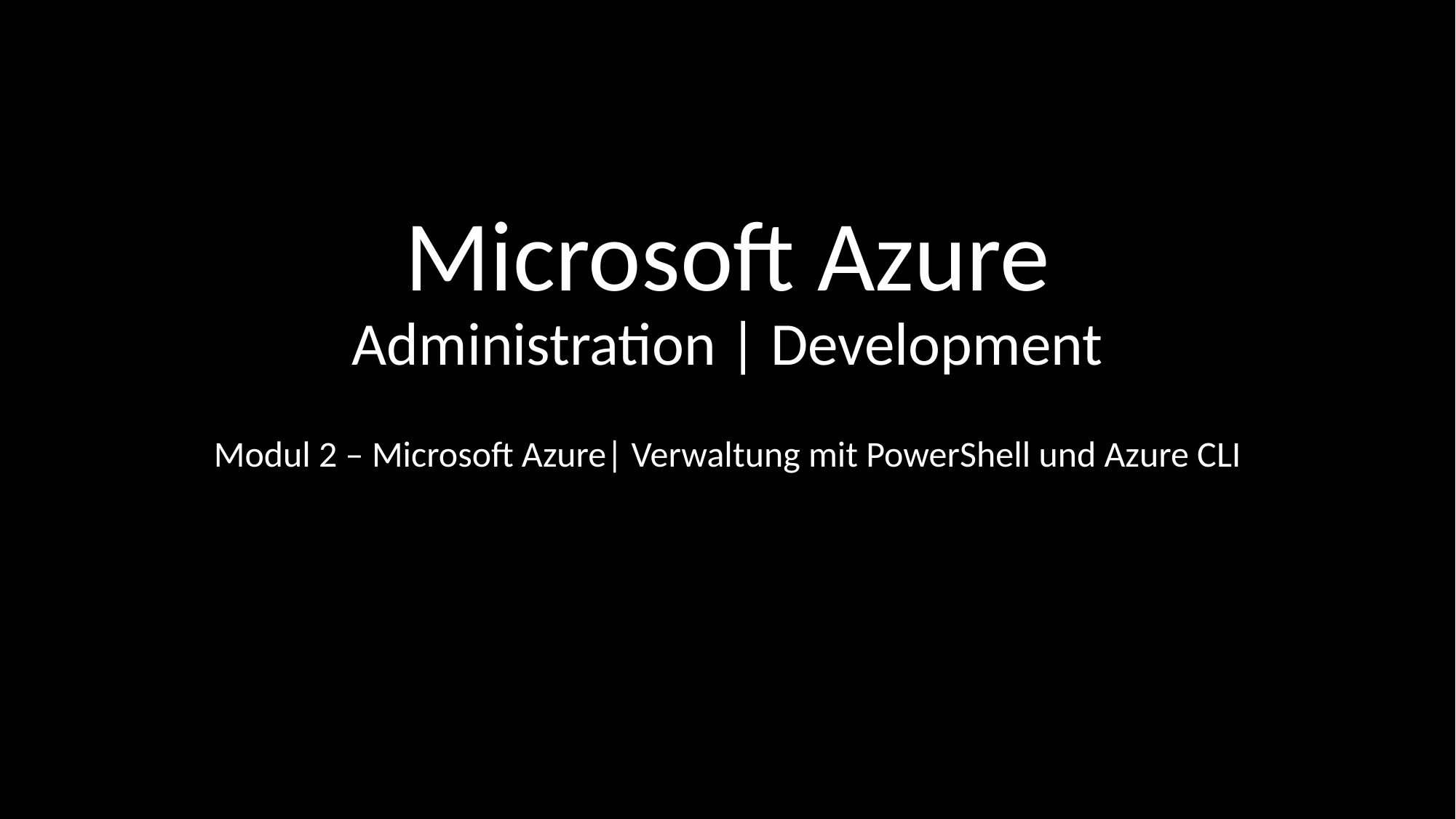

# Microsoft Azure Administration | Development
Modul 2 – Microsoft Azure| Verwaltung mit PowerShell und Azure CLI